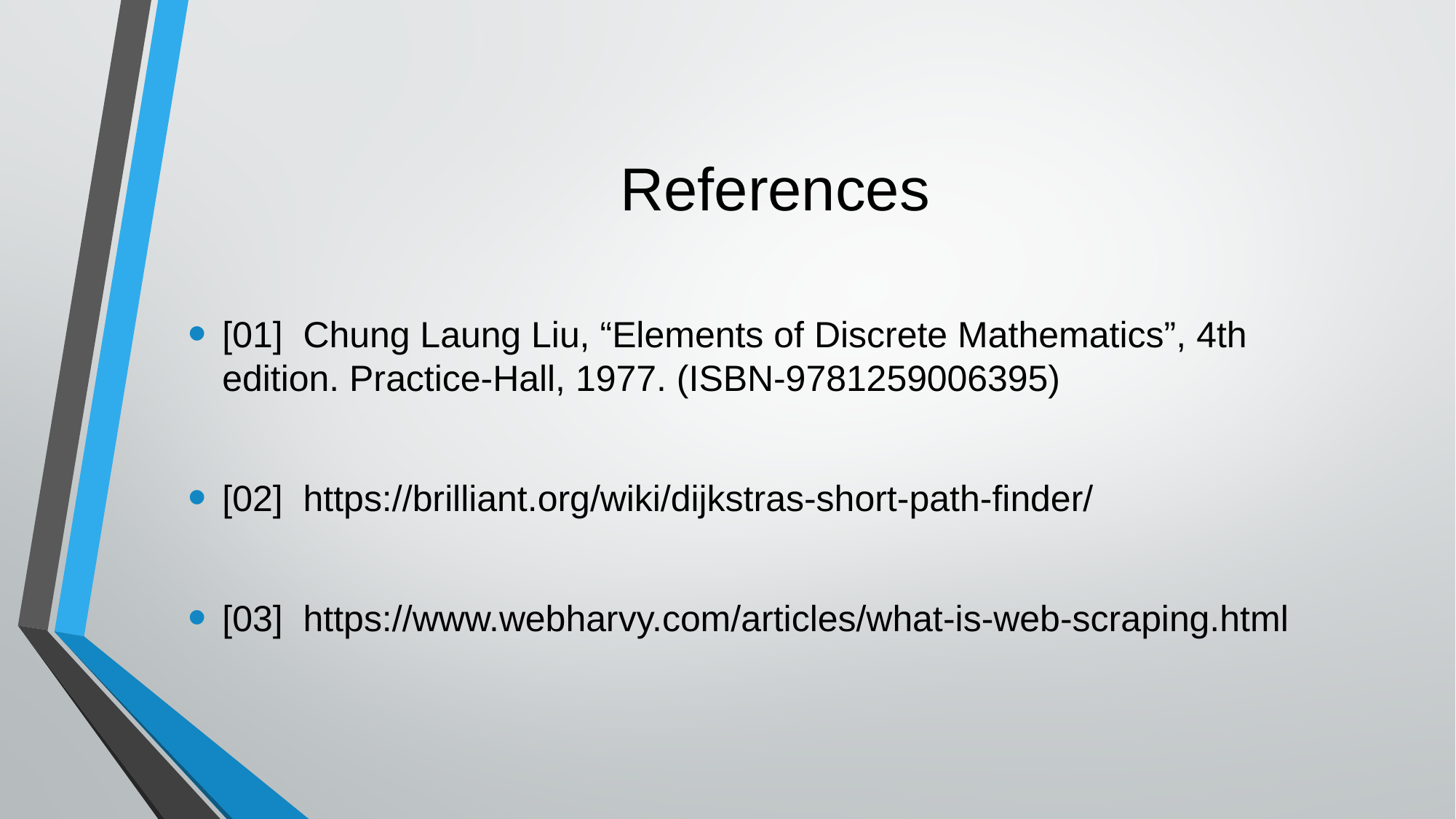

# References
[01]  Chung Laung Liu, “Elements of Discrete Mathematics”, 4th edition. Practice-Hall, 1977. (ISBN-9781259006395)

[02]  https://brilliant.org/wiki/dijkstras-short-path-finder/

[03]  https://www.webharvy.com/articles/what-is-web-scraping.html